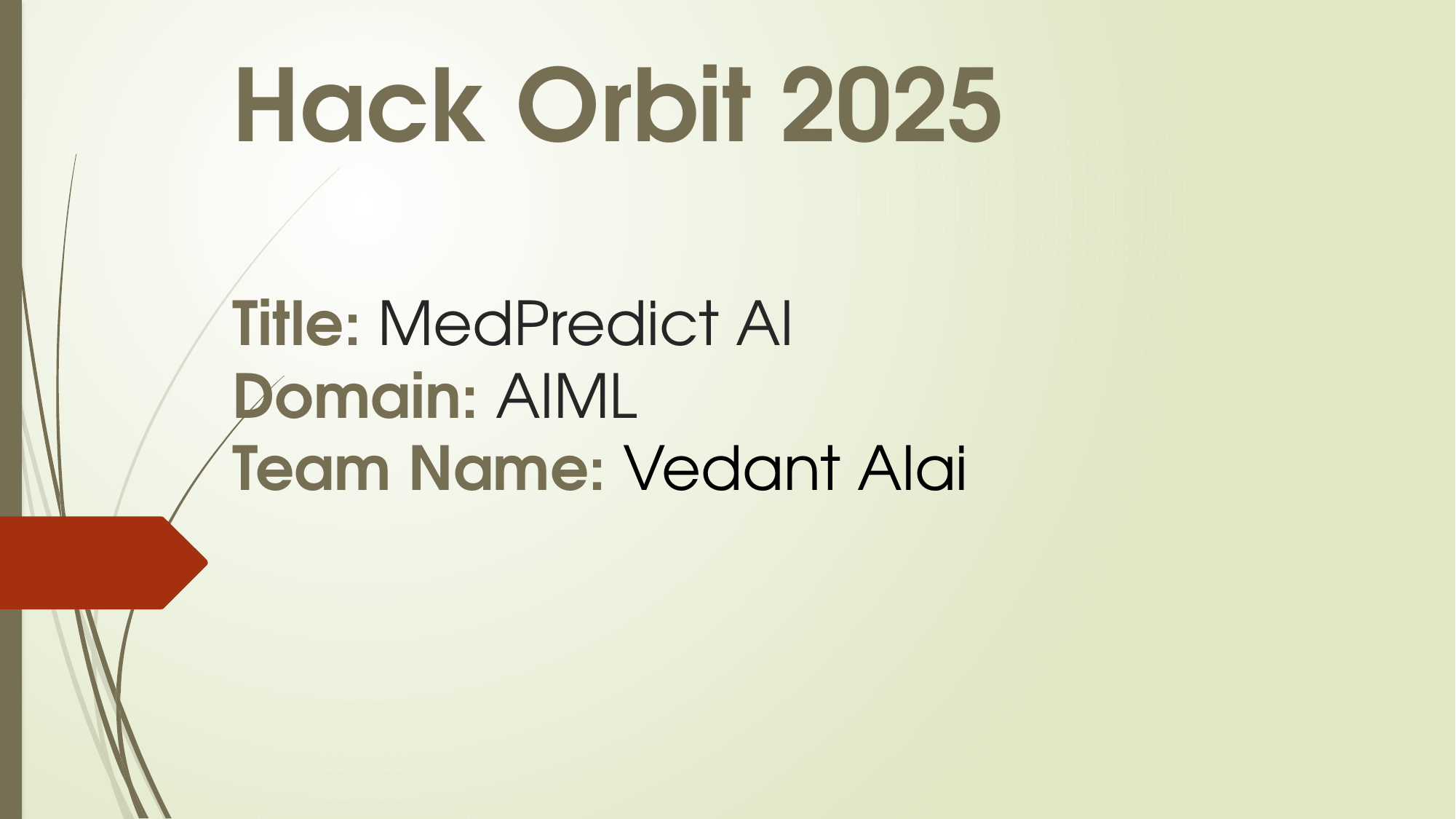

Hack Orbit 2025
# Title: MedPredict AI Domain: AIML Team Name: Vedant Alai